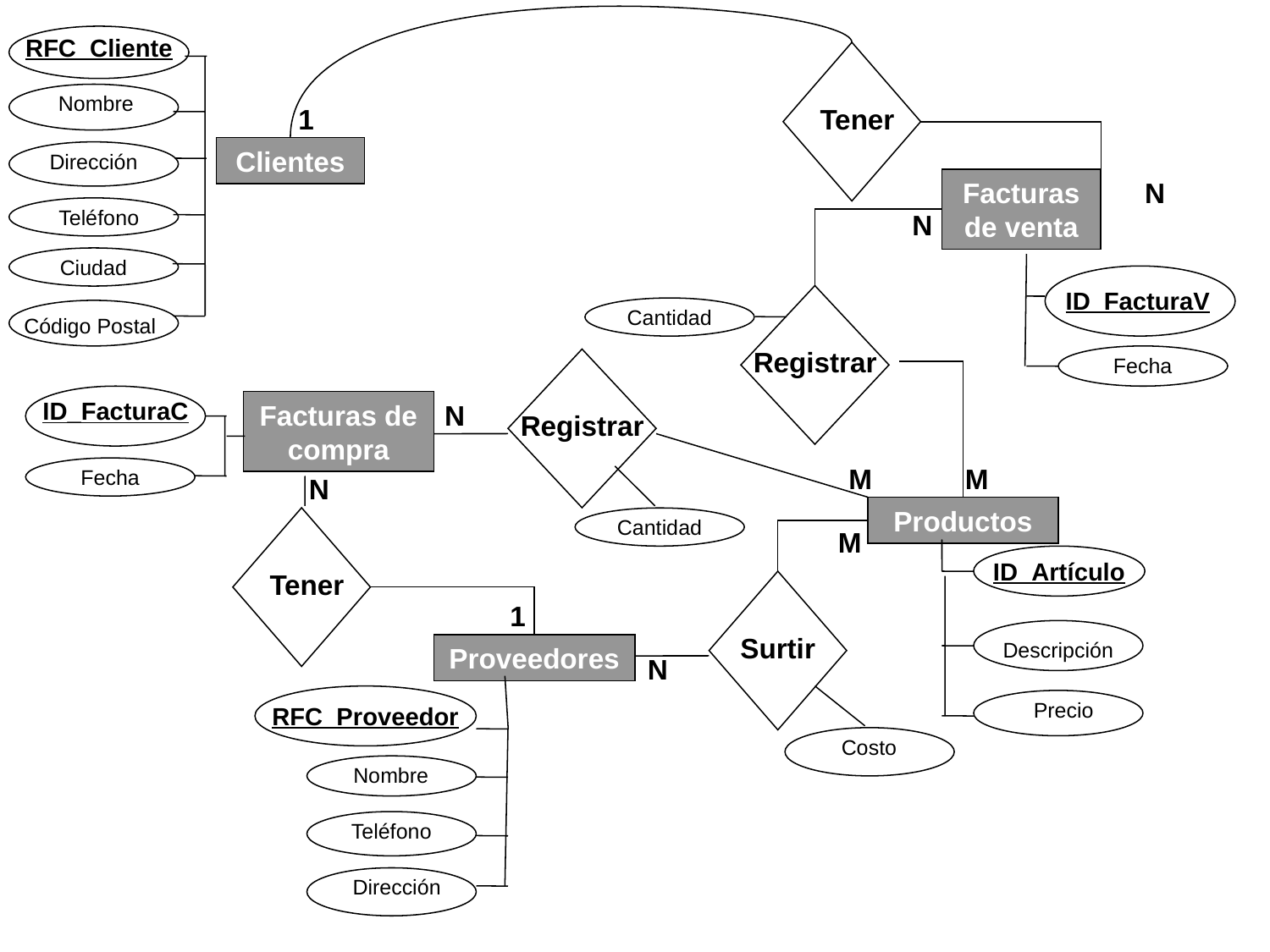

RFC_Cliente

Nombre
1
Tener

Clientes

Dirección

Facturas de venta
N

Teléfono
N

Ciudad

ID_FacturaV

Cantidad

Código Postal

Registrar

Fecha

ID_FacturaC
Facturas de compra
N
Registrar

M
M

Fecha
N

Productos

Cantidad
M

ID_Artículo
Tener

1

Surtir
Descripción
Proveedores
N

RFC_Proveedor

Precio

Costo

Nombre

Teléfono

Dirección